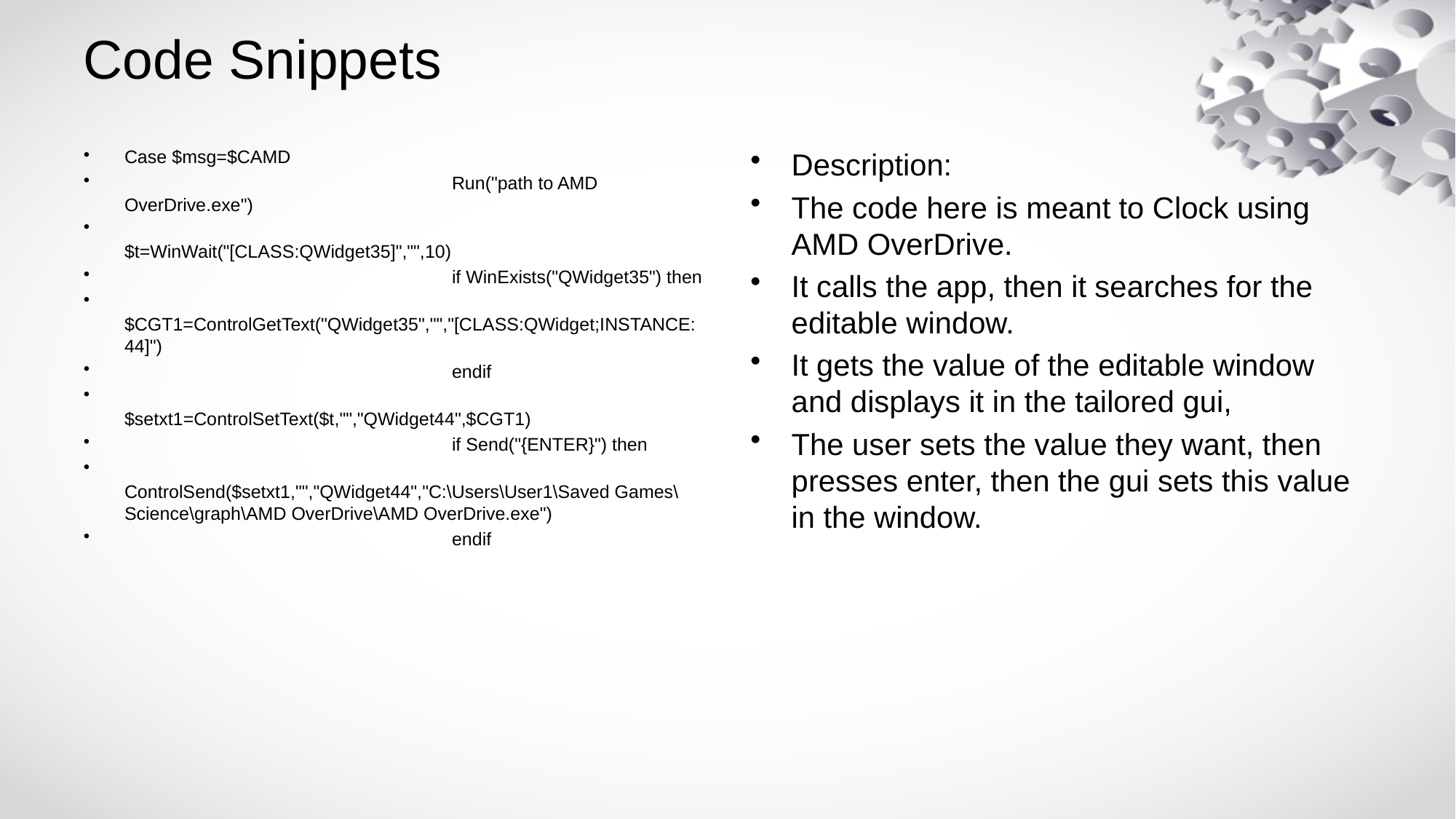

# Code Snippets
Case $msg=$CAMD
			Run("path to AMD OverDrive.exe")
			$t=WinWait("[CLASS:QWidget35]","",10)
			if WinExists("QWidget35") then
			$CGT1=ControlGetText("QWidget35","","[CLASS:QWidget;INSTANCE:44]")
			endif
			$setxt1=ControlSetText($t,"","QWidget44",$CGT1)
			if Send("{ENTER}") then
			ControlSend($setxt1,"","QWidget44","C:\Users\User1\Saved Games\Science\graph\AMD OverDrive\AMD OverDrive.exe")
			endif
Description:
The code here is meant to Clock using AMD OverDrive.
It calls the app, then it searches for the editable window.
It gets the value of the editable window and displays it in the tailored gui,
The user sets the value they want, then presses enter, then the gui sets this value in the window.